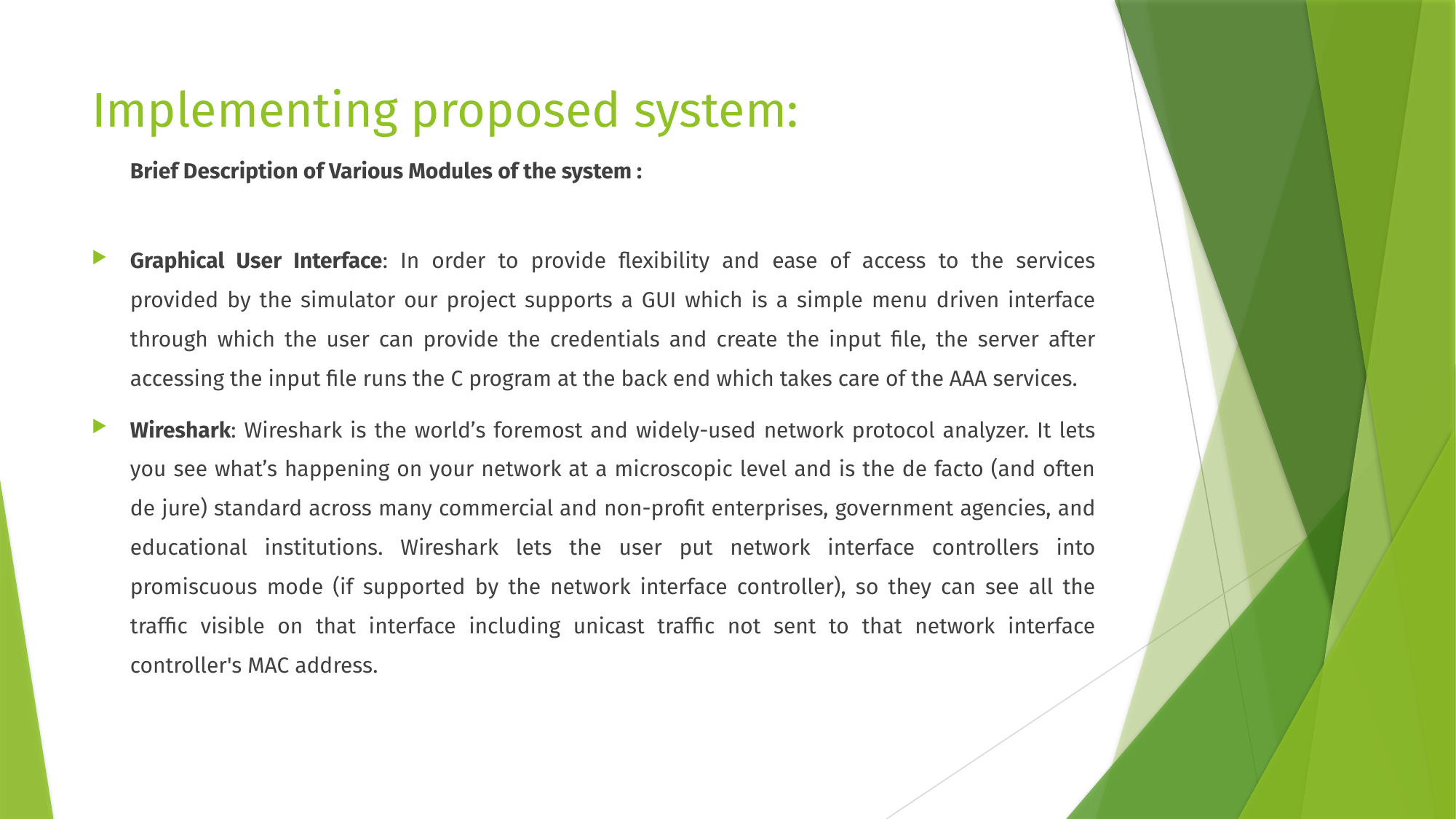

# Implementing proposed system:
	Brief Description of Various Modules of the system :

Graphical User Interface: In order to provide flexibility and ease of access to the services provided by the simulator our project supports a GUI which is a simple menu driven interface through which the user can provide the credentials and create the input file, the server after accessing the input file runs the C program at the back end which takes care of the AAA services.
Wireshark: Wireshark is the world’s foremost and widely-used network protocol analyzer. It lets you see what’s happening on your network at a microscopic level and is the de facto (and often de jure) standard across many commercial and non-profit enterprises, government agencies, and educational institutions. Wireshark lets the user put network interface controllers into promiscuous mode (if supported by the network interface controller), so they can see all the traffic visible on that interface including unicast traffic not sent to that network interface controller's MAC address.